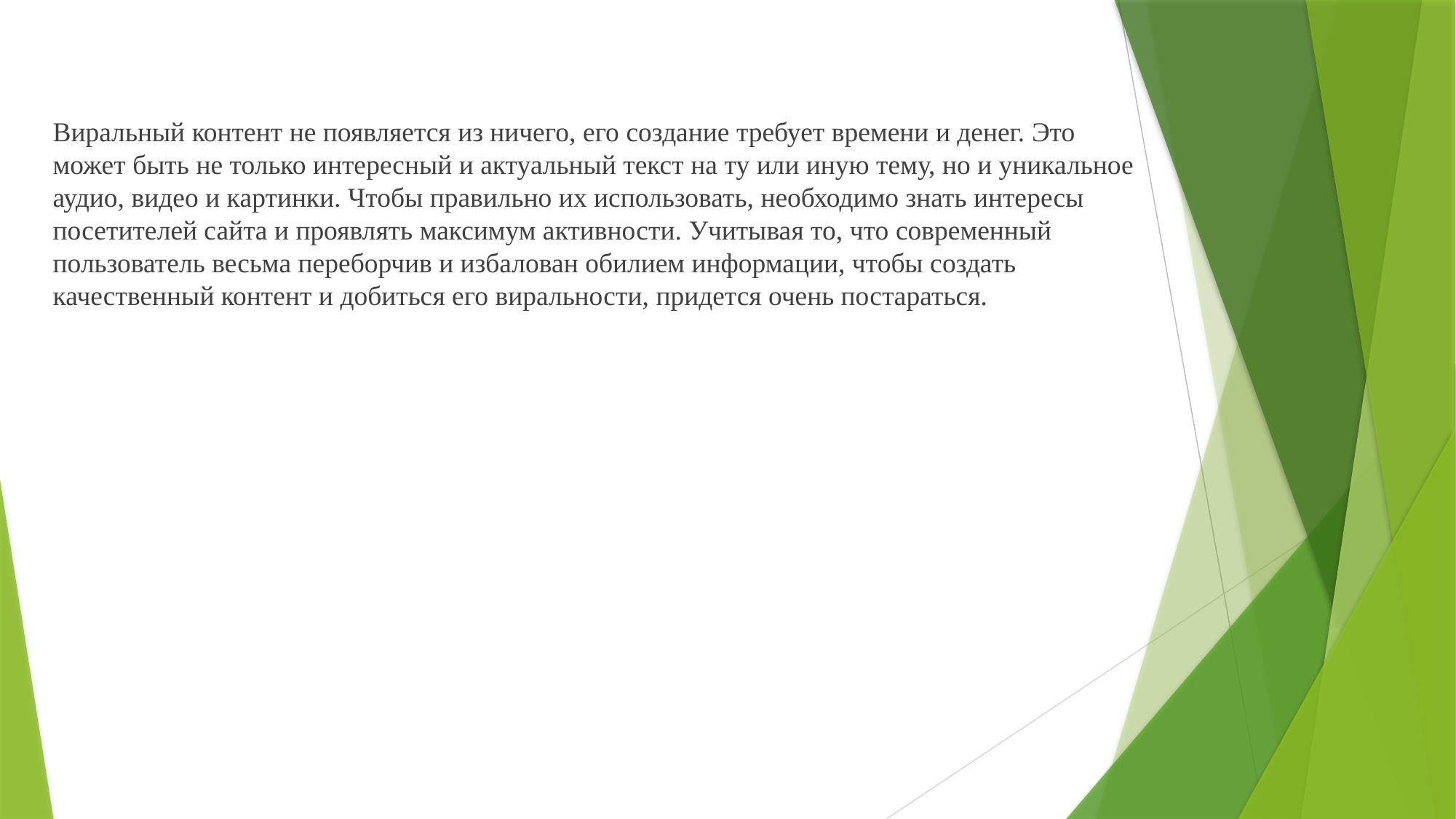

Виральный контент не появляется из ничего, его создание требует времени и денег. Это может быть не только интересный и актуальный текст на ту или иную тему, но и уникальное аудио, видео и картинки. Чтобы правильно их использовать, необходимо знать интересы посетителей сайта и проявлять максимум активности. Учитывая то, что современный пользователь весьма переборчив и избалован обилием информации, чтобы создать качественный контент и добиться его виральности, придется очень постараться.